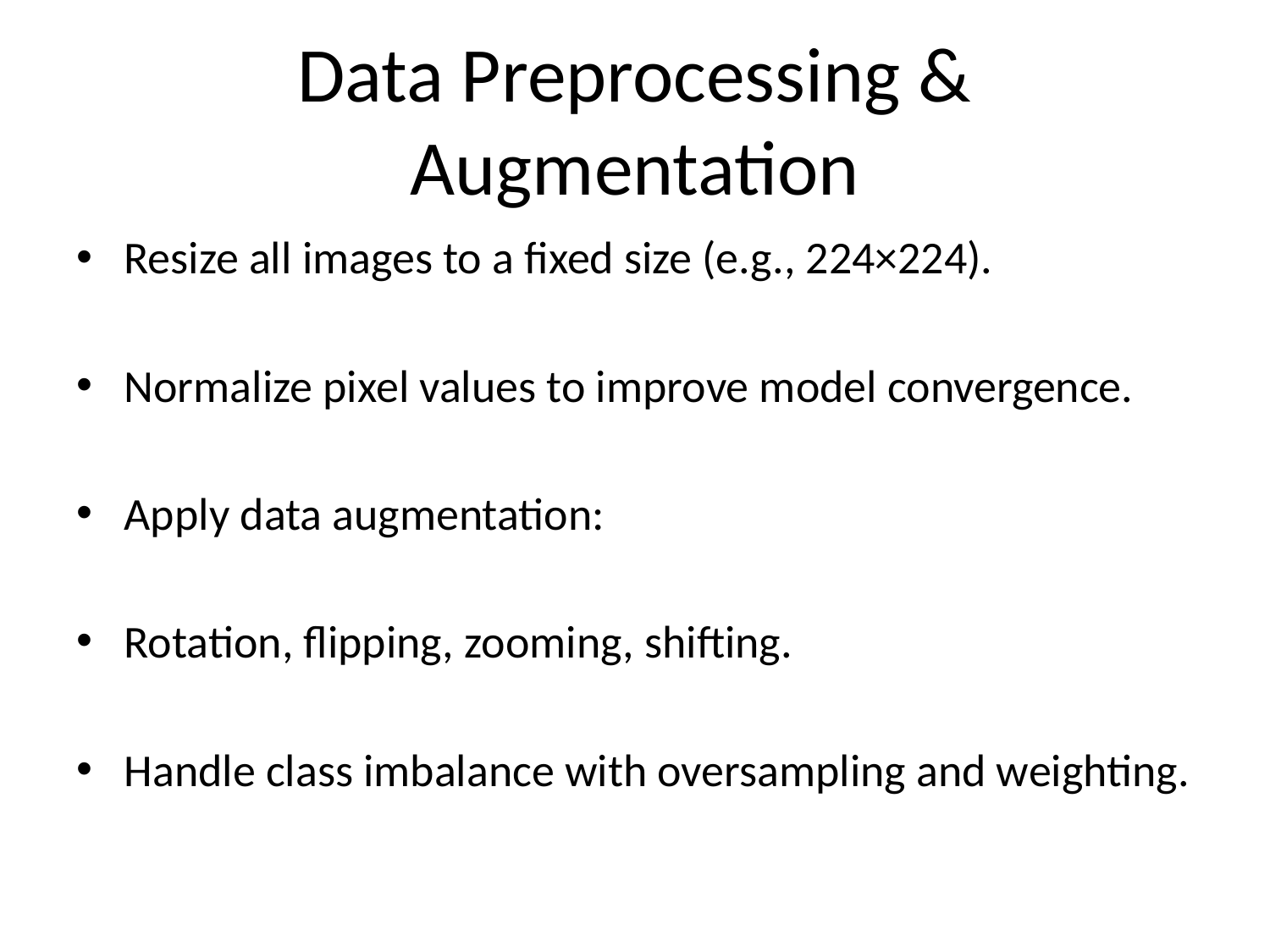

# Data Preprocessing & Augmentation
Resize all images to a fixed size (e.g., 224×224).

Normalize pixel values to improve model convergence.

Apply data augmentation:

Rotation, flipping, zooming, shifting.

Handle class imbalance with oversampling and weighting.